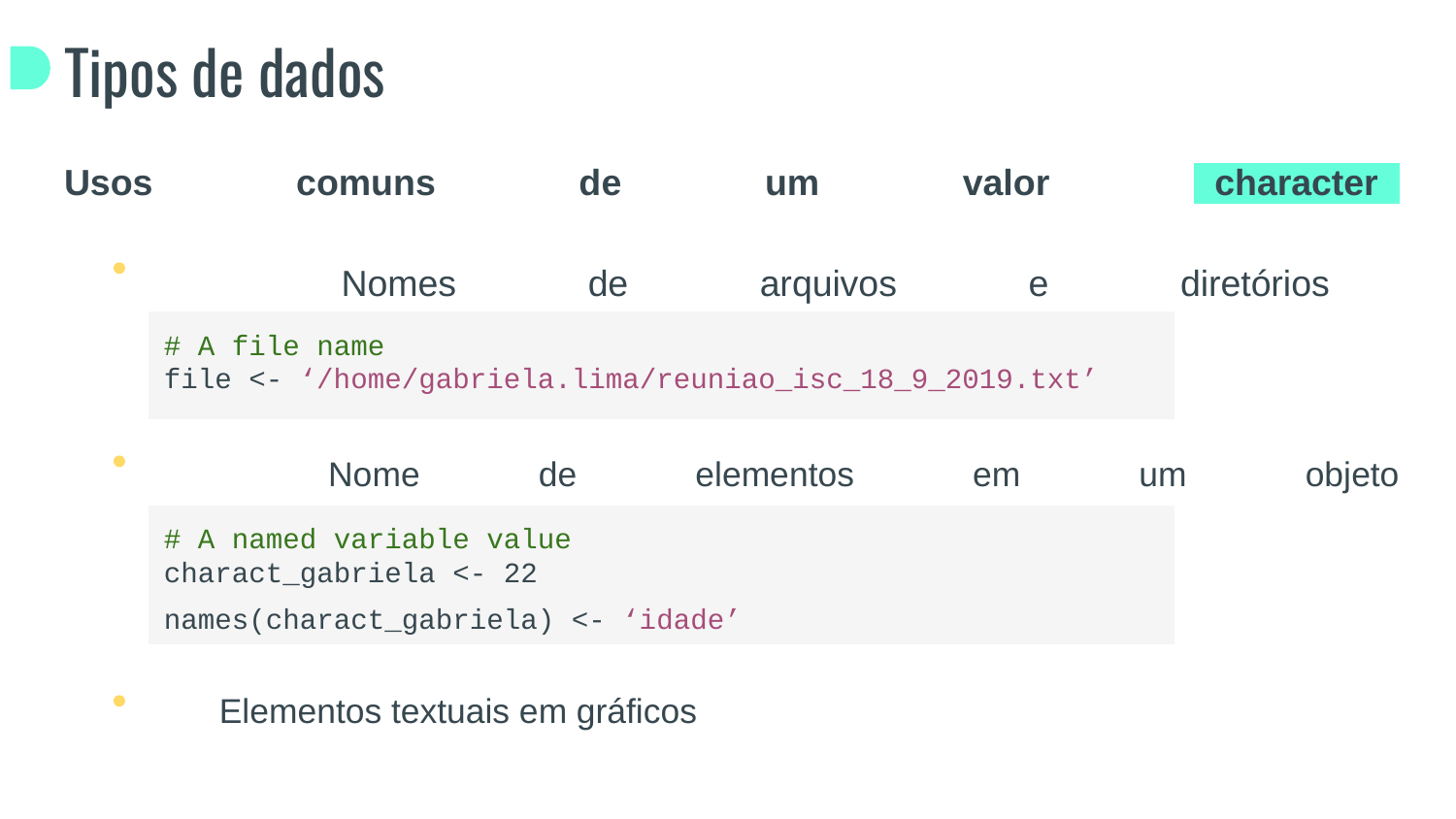

# Tipos de dados

Usos comuns de um valor +character+
	 Nomes de arquivos e diretórios
	 Nome de elementos em um objeto
	 Elementos textuais em gráficos

# A file name
file <- ‘/home/gabriela.lima/reuniao_isc_18_9_2019.txt’

# A named variable value
charact_gabriela <- 22
names(charact_gabriela) <- ‘idade’